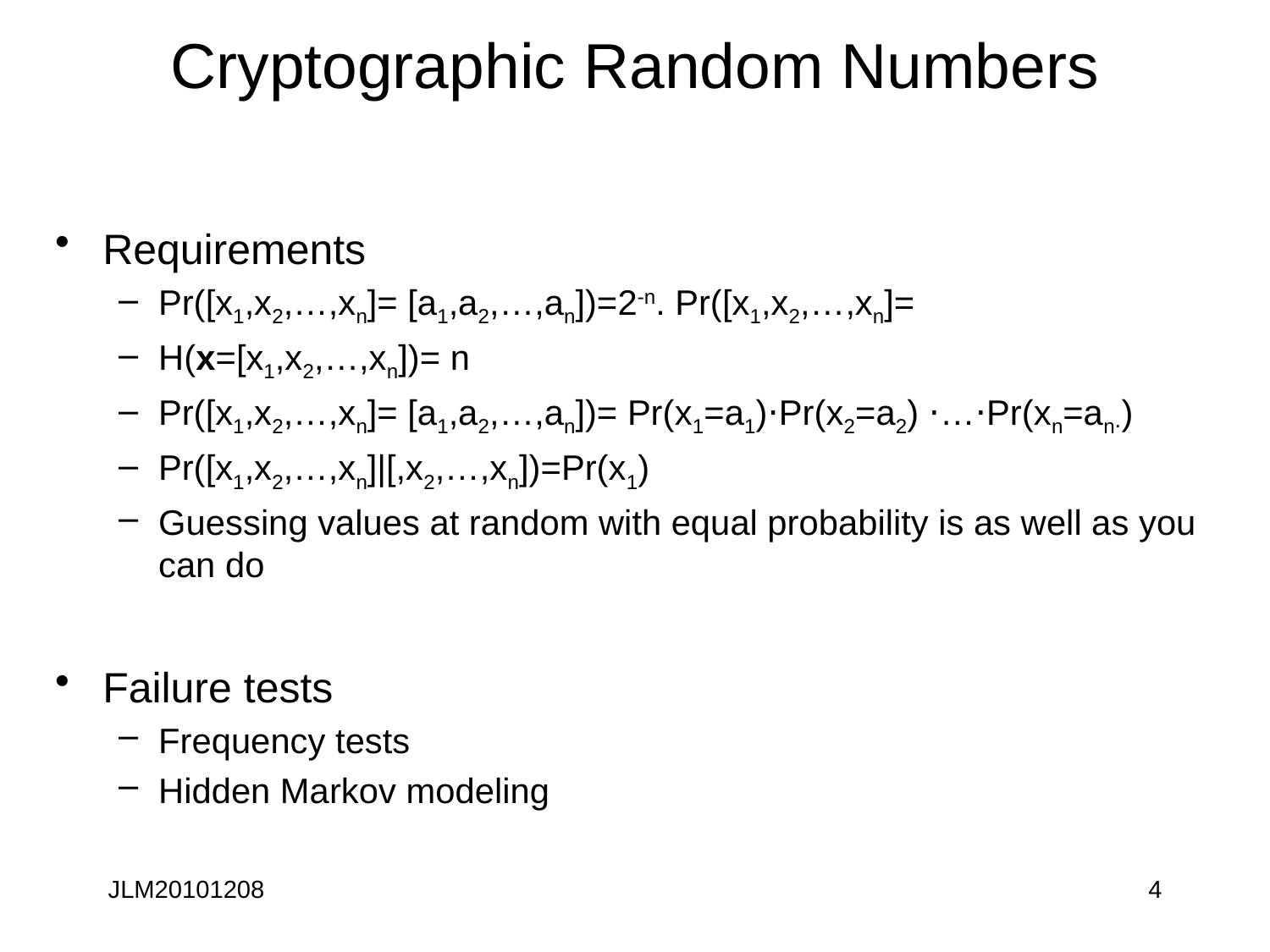

# Cryptographic Random Numbers
Requirements
Pr([x1,x2,…,xn]= [a1,a2,…,an])=2-n. Pr([x1,x2,…,xn]=
H(x=[x1,x2,…,xn])= n
Pr([x1,x2,…,xn]= [a1,a2,…,an])= Pr(x1=a1)⋅Pr(x2=a2) ⋅…⋅Pr(xn=an⋅)
Pr([x1,x2,…,xn]|[,x2,…,xn])=Pr(x1)
Guessing values at random with equal probability is as well as you can do

Failure tests
Frequency tests
Hidden Markov modeling
JLM20101208
4